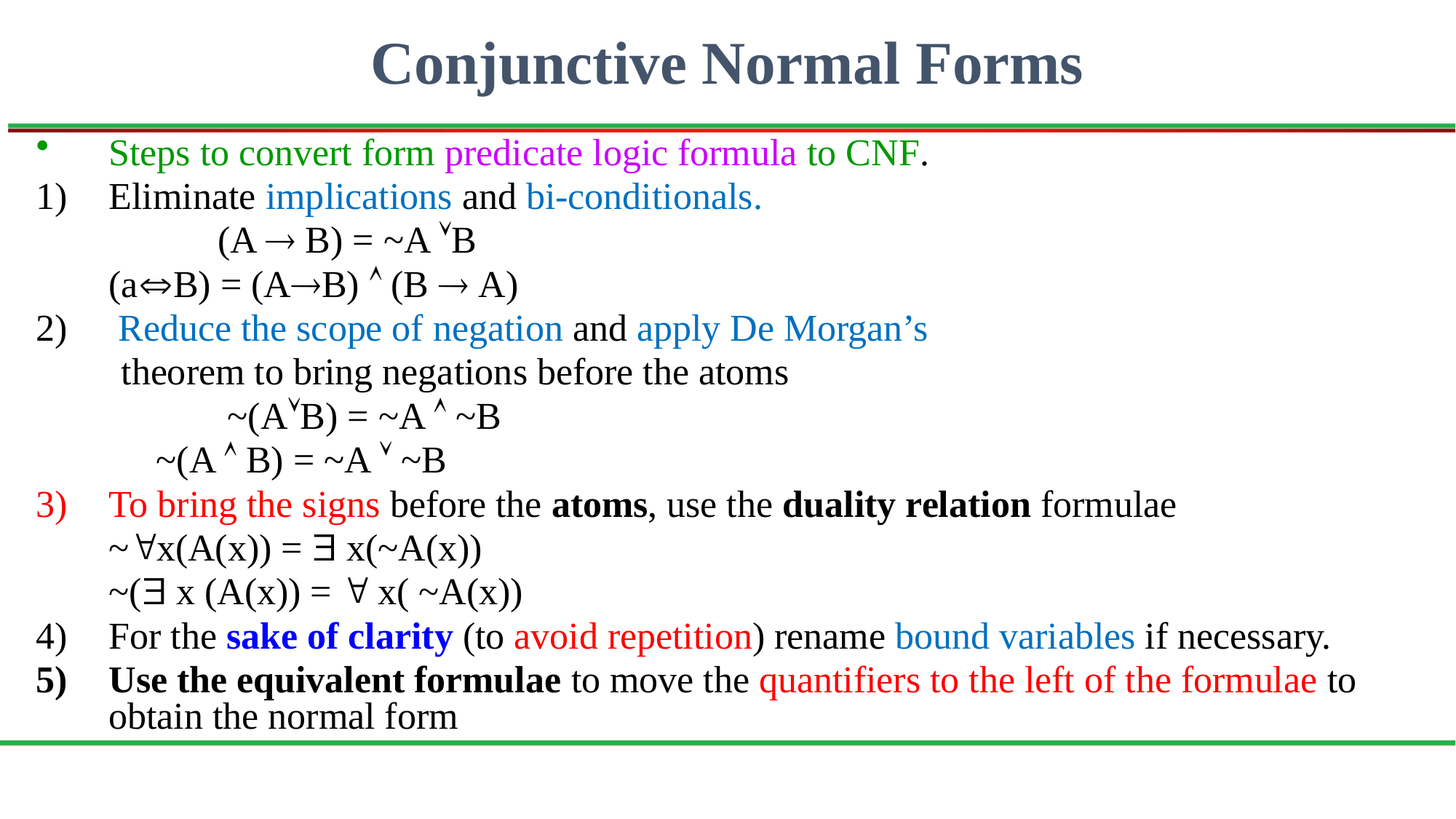

# Conjunctive Normal Forms
Steps to convert form predicate logic formula to CNF.
Eliminate implications and bi-conditionals.
         	(A → B) = ~A ∨B
	(a⇔B) = (A→B) ∧ (B → A)
 Reduce the scope of negation and apply De Morgan’s
         theorem to bring negations before the atoms
          	 ~(A∨B) = ~A ∧ ~B
	     ~(A ∧ B) = ~A ∨ ~B
To bring the signs before the atoms, use the duality relation formulae
	~∀x(A(x)) = ∃ x(~A(x))
	~(∃ x (A(x)) = ∀ x( ~A(x))
For the sake of clarity (to avoid repetition) rename bound variables if necessary.
Use the equivalent formulae to move the quantifiers to the left of the formulae to obtain the normal form